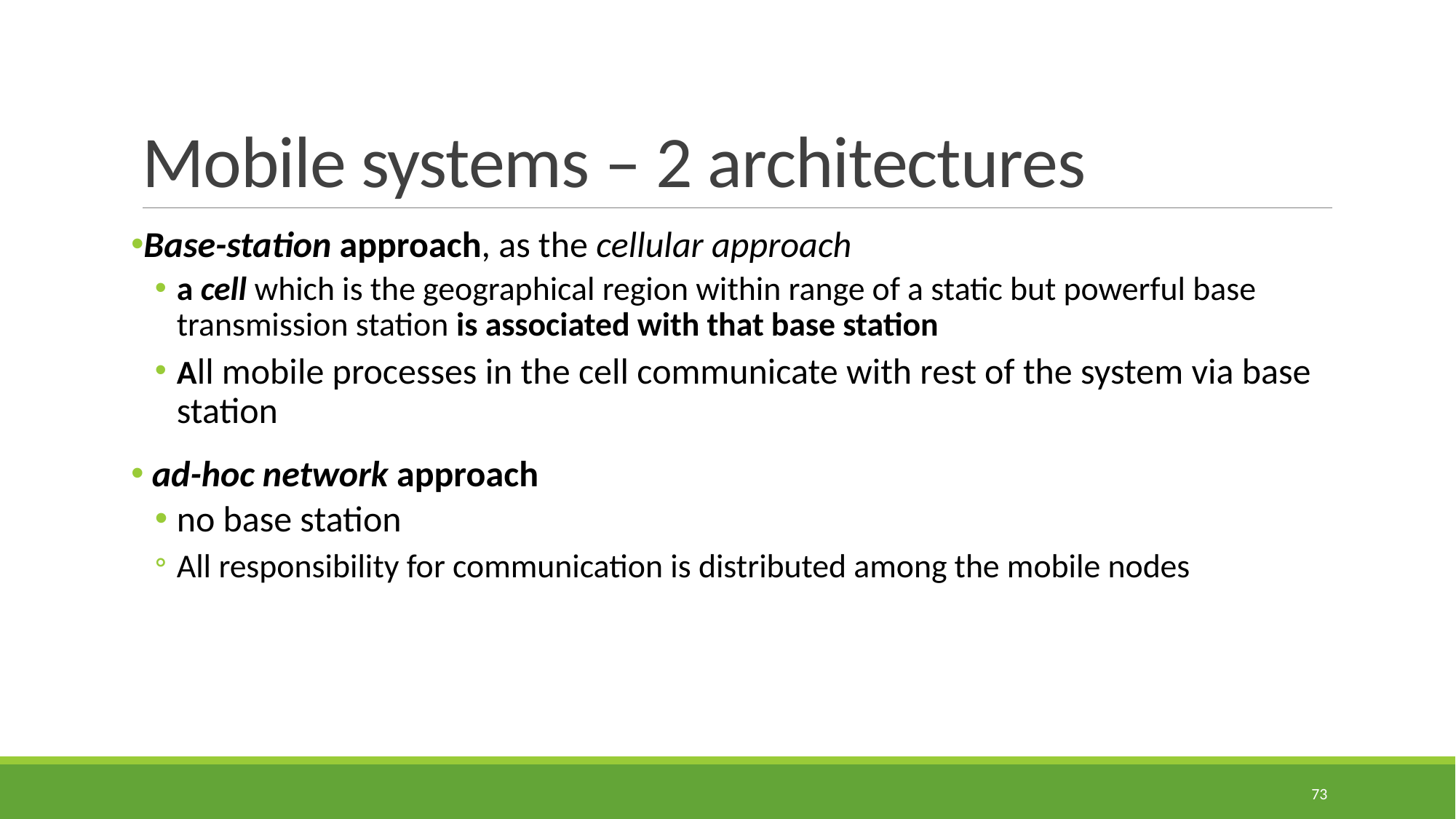

# Mobile systems – 2 architectures
Base-station approach, as the cellular approach
a cell which is the geographical region within range of a static but powerful base transmission station is associated with that base station
All mobile processes in the cell communicate with rest of the system via base station
 ad-hoc network approach
no base station
All responsibility for communication is distributed among the mobile nodes
73